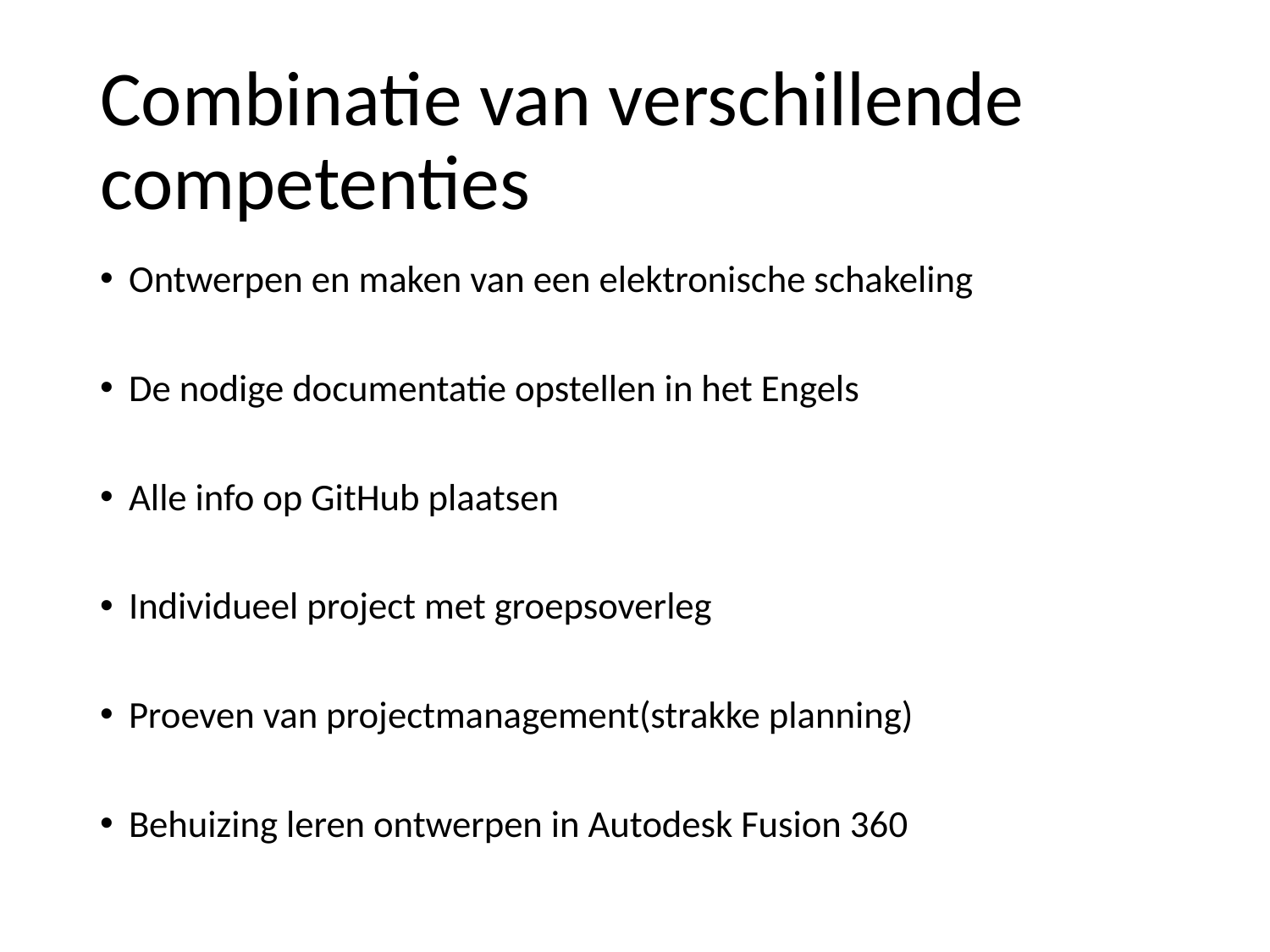

# Combinatie van verschillende competenties
Ontwerpen en maken van een elektronische schakeling

De nodige documentatie opstellen in het Engels

Alle info op GitHub plaatsen

Individueel project met groepsoverleg

Proeven van projectmanagement(strakke planning)

Behuizing leren ontwerpen in Autodesk Fusion 360